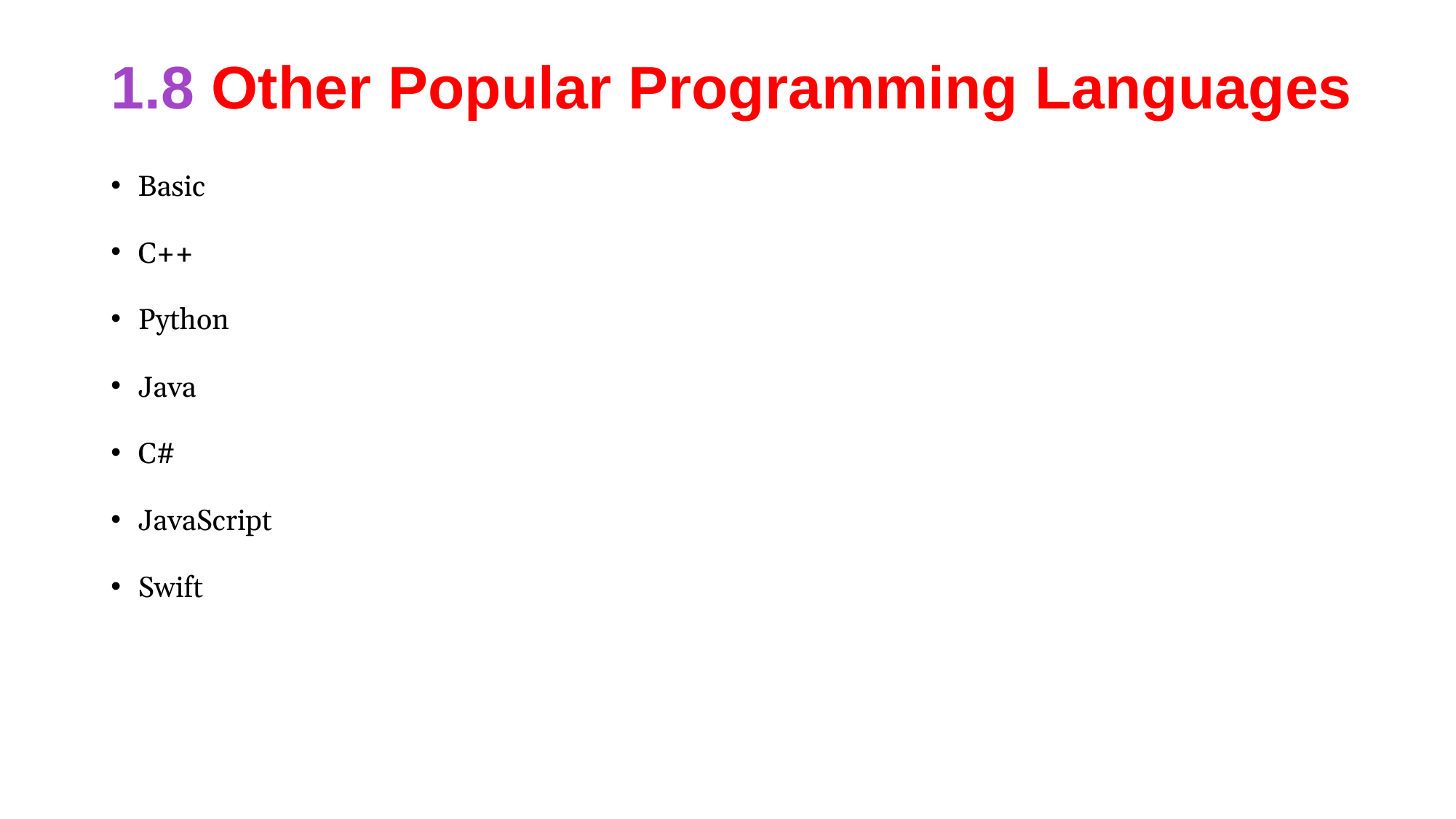

# 1.8 Other Popular Programming Languages
Basic
C++
Python
Java
C#
JavaScript
Swift